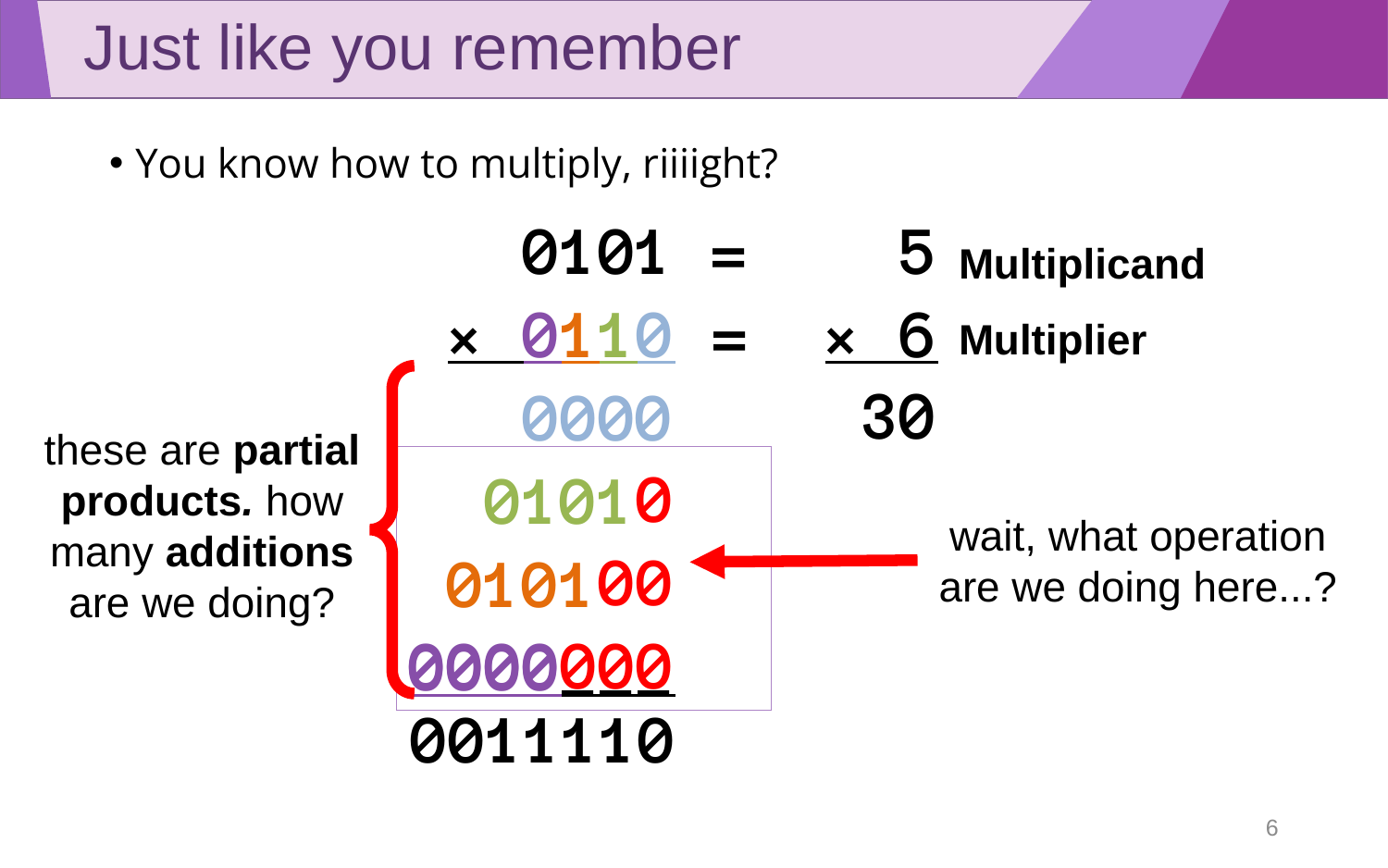

# Just like you remember
You know how to multiply, riiiight?
   0101 =
 × 0110 =
   0000
  0101
 0101
0000___
  5
× 6
Multiplicand
Multiplier
30

these are partial products. how many additions are we doing?
      0
     00
0000000
wait, what operation are we doing here...?
0011110
6